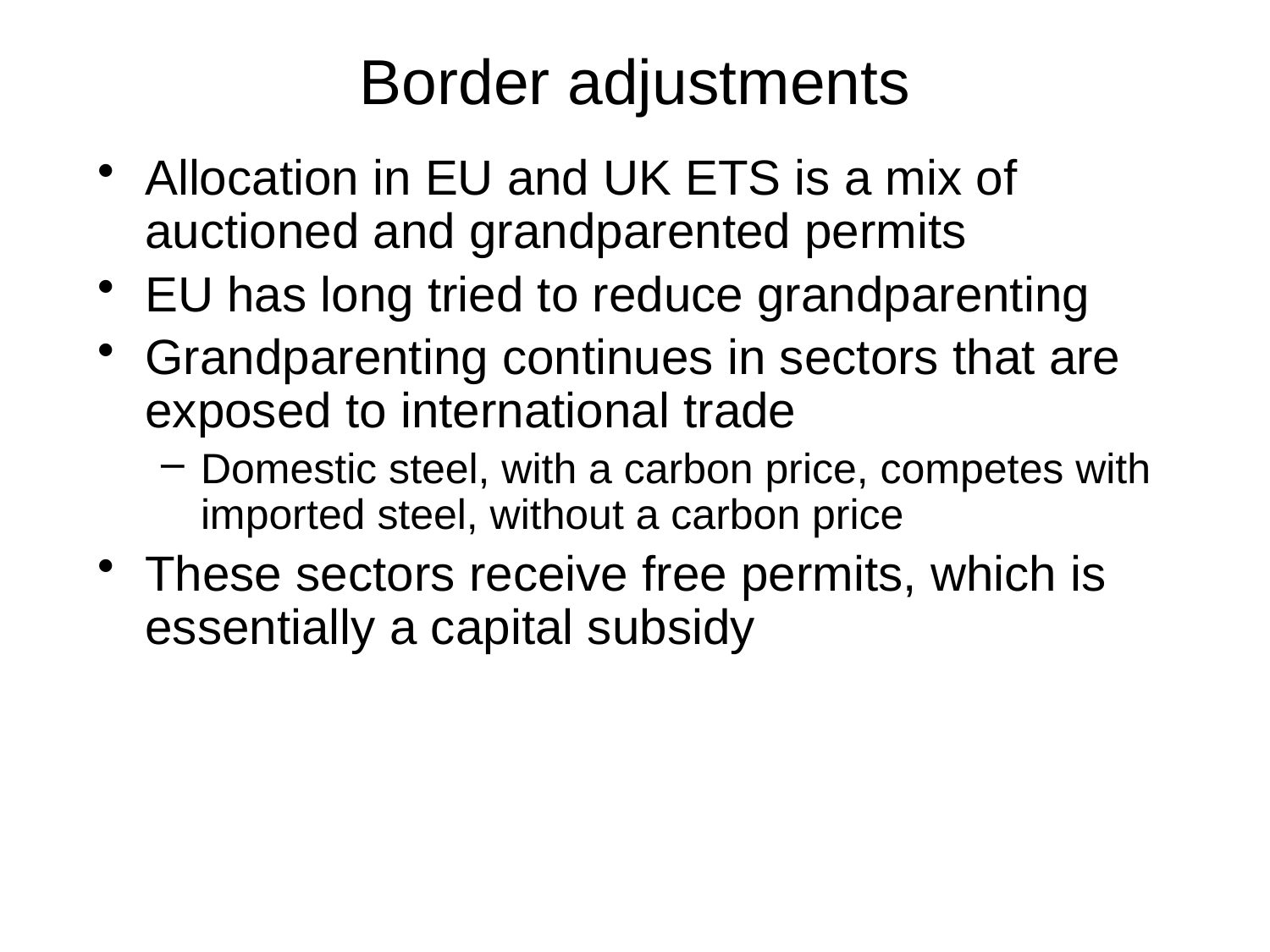

# Border adjustments
Allocation in EU and UK ETS is a mix of auctioned and grandparented permits
EU has long tried to reduce grandparenting
Grandparenting continues in sectors that are exposed to international trade
Domestic steel, with a carbon price, competes with imported steel, without a carbon price
These sectors receive free permits, which is essentially a capital subsidy